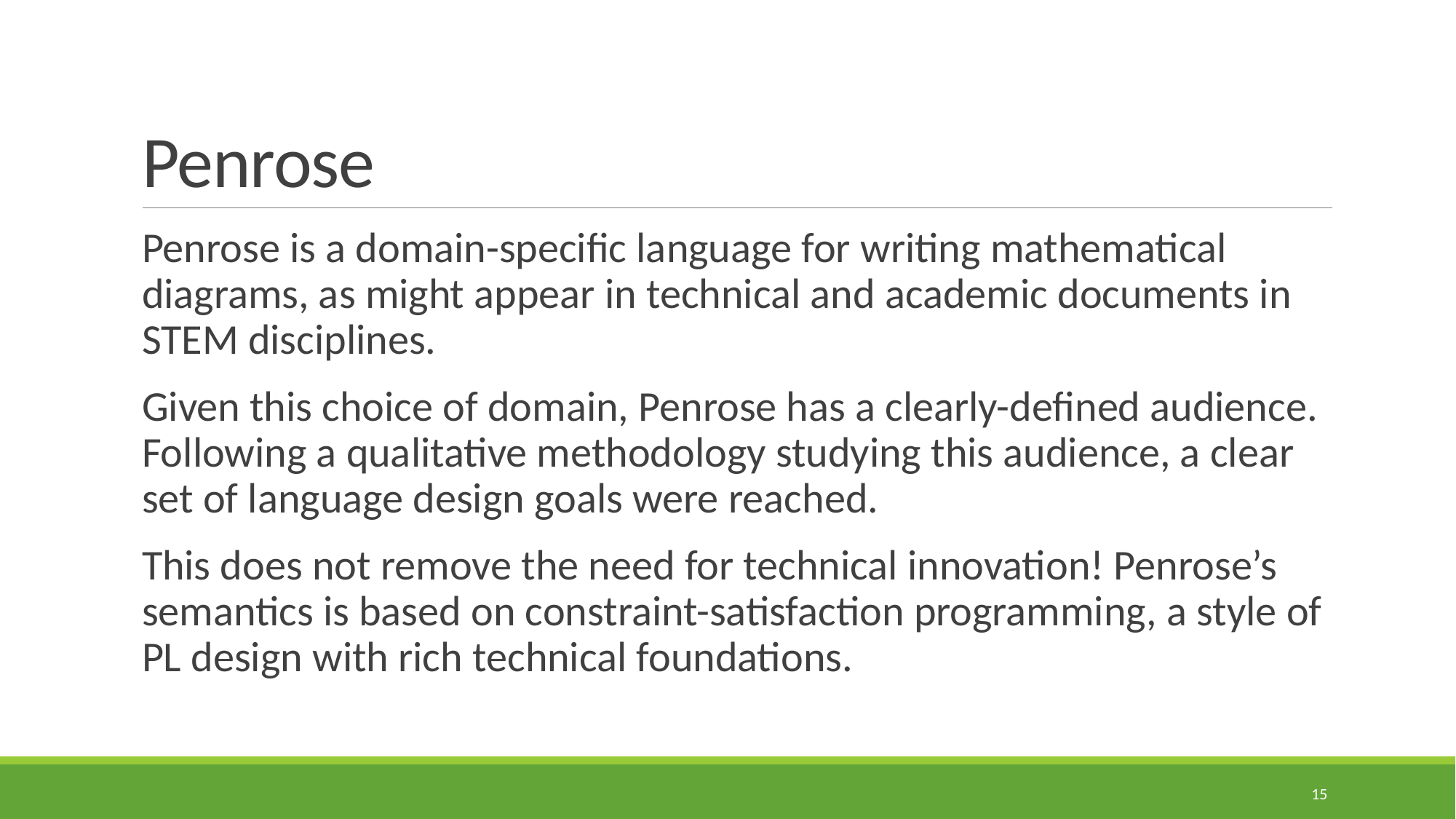

# Penrose
Penrose is a domain-specific language for writing mathematical diagrams, as might appear in technical and academic documents in STEM disciplines.
Given this choice of domain, Penrose has a clearly-defined audience. Following a qualitative methodology studying this audience, a clear set of language design goals were reached.
This does not remove the need for technical innovation! Penrose’s semantics is based on constraint-satisfaction programming, a style of PL design with rich technical foundations.

15